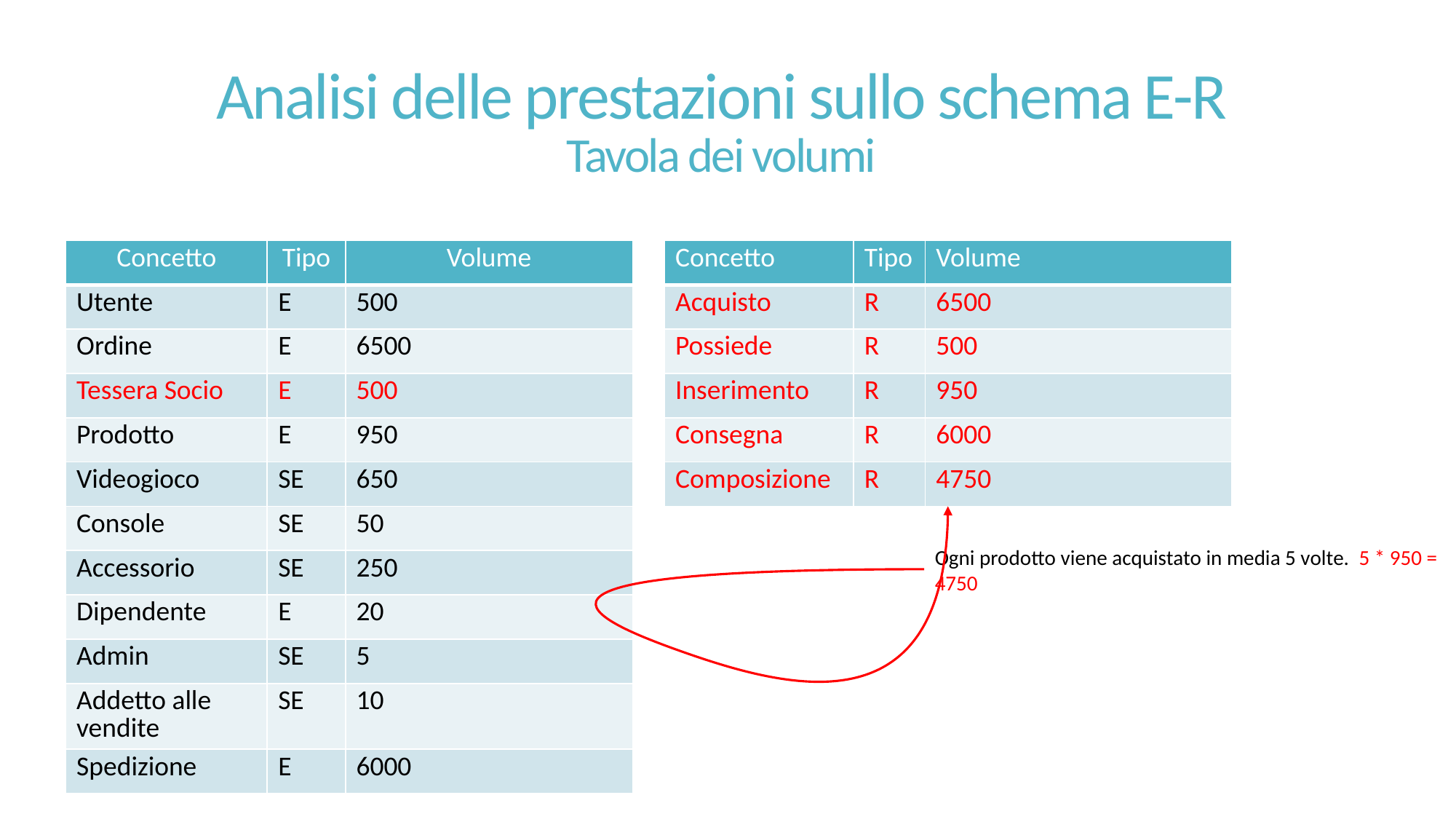

# Analisi delle prestazioni sullo schema E-R Tavola dei volumi
| Concetto | Tipo | Volume |
| --- | --- | --- |
| Utente | E | 500 |
| Ordine | E | 6500 |
| Tessera Socio | E | 500 |
| Prodotto | E | 950 |
| Videogioco | SE | 650 |
| Console | SE | 50 |
| Accessorio | SE | 250 |
| Dipendente | E | 20 |
| Admin | SE | 5 |
| Addetto alle vendite | SE | 10 |
| Spedizione | E | 6000 |
| Concetto | Tipo | Volume |
| --- | --- | --- |
| Acquisto | R | 6500 |
| Possiede | R | 500 |
| Inserimento | R | 950 |
| Consegna | R | 6000 |
| Composizione | R | 4750 |

Ogni prodotto viene acquistato in media 5 volte.  5 * 950 = 4750